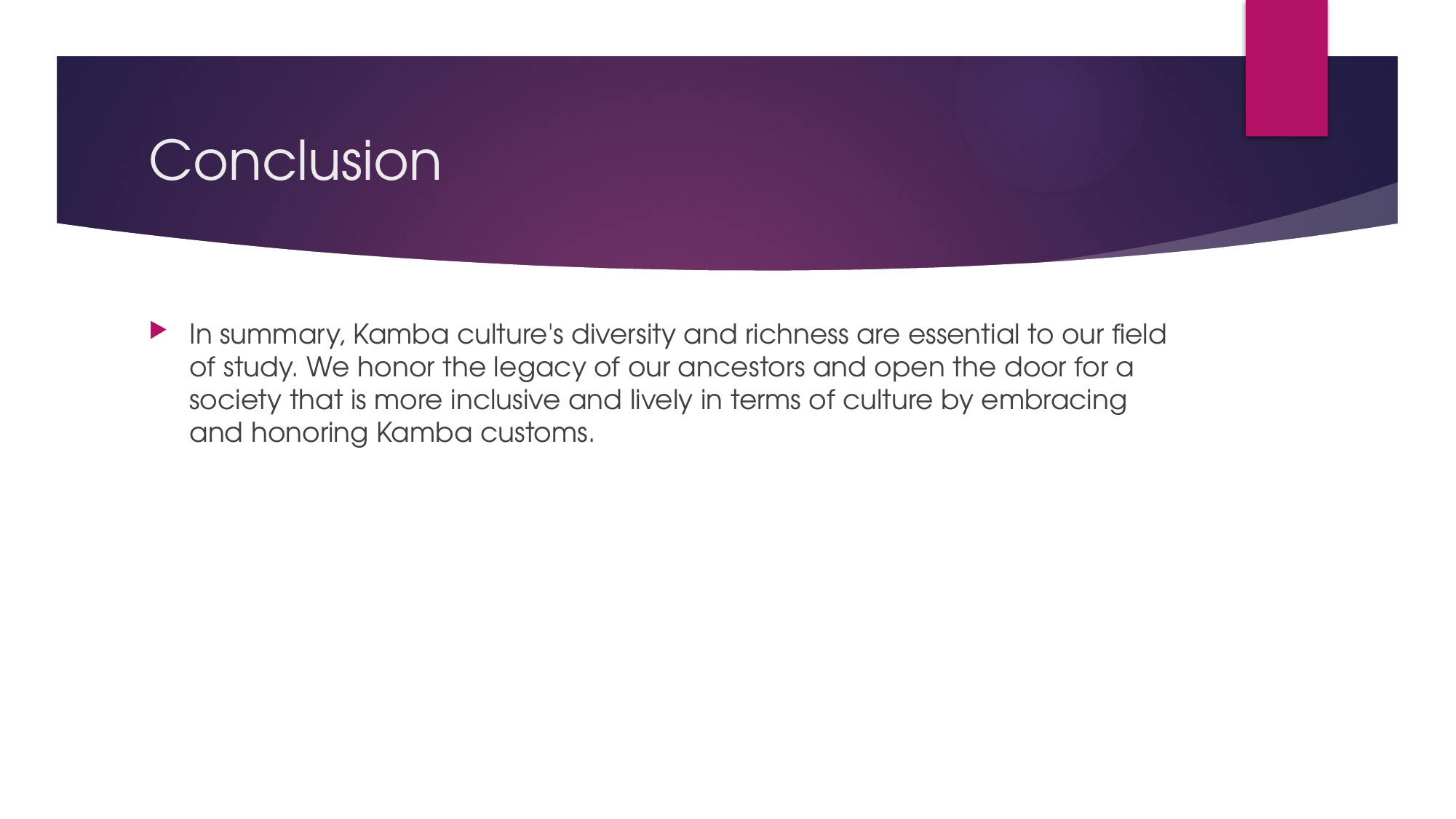

# Conclusion
In summary, Kamba culture's diversity and richness are essential to our field of study. We honor the legacy of our ancestors and open the door for a society that is more inclusive and lively in terms of culture by embracing and honoring Kamba customs.